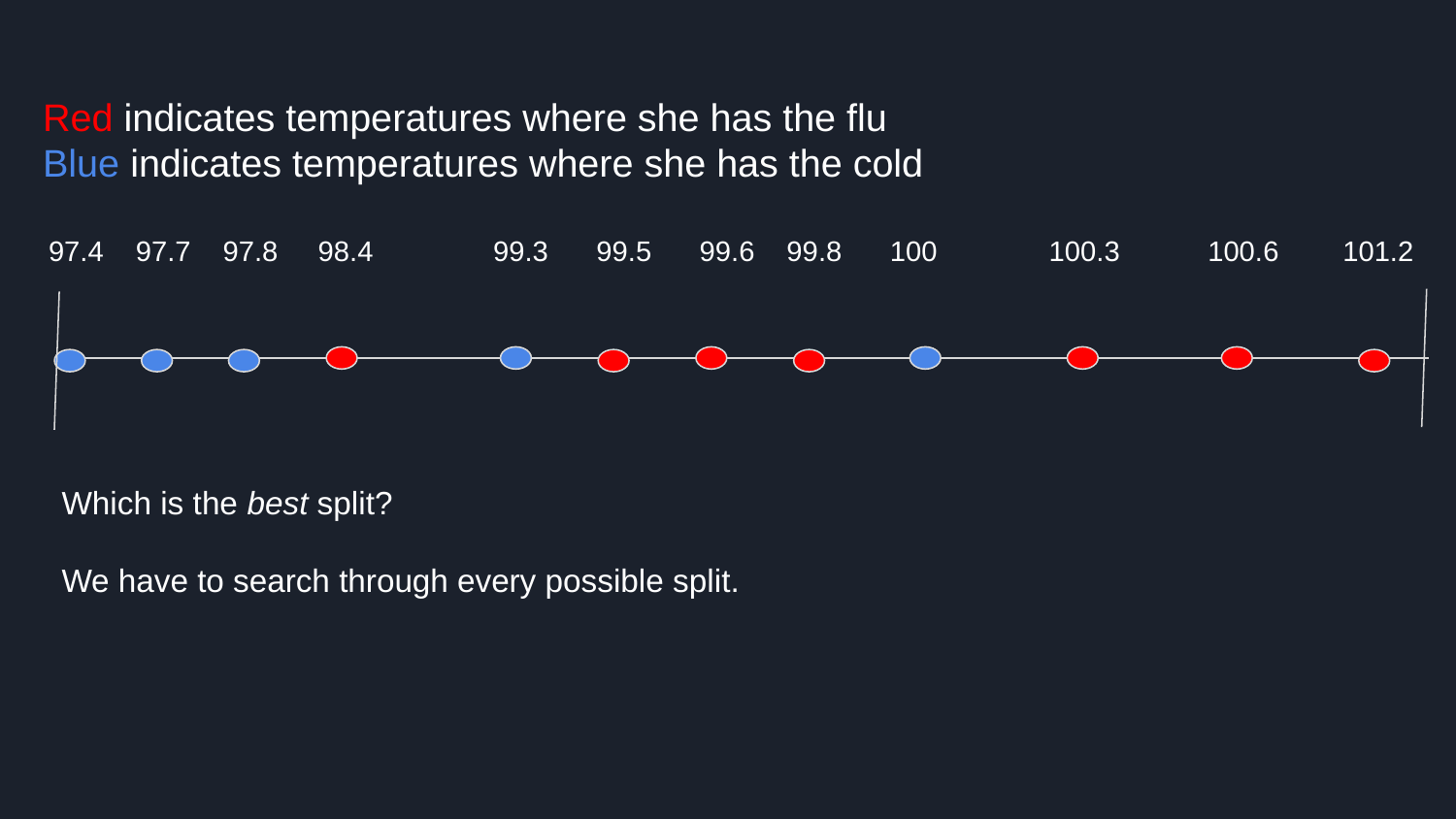

Red indicates temperatures where she has the flu
Blue indicates temperatures where she has the cold
Selling your idea
   97.4    97.7    97.8     98.4               99.3      99.5      99.6    99.8      100              100.3           100.6        101.2

Which is the best split?

We have to search through every possible split.